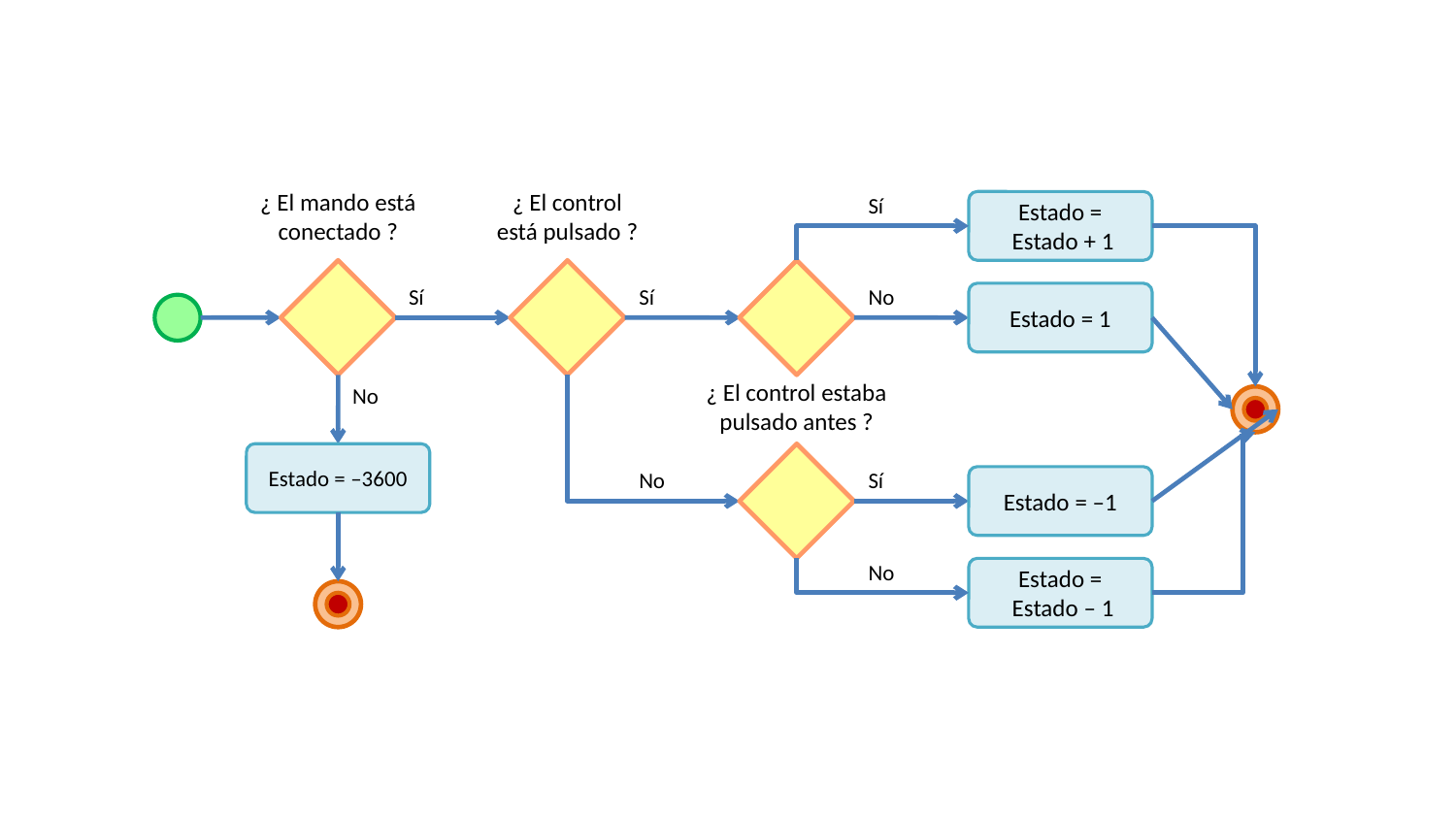

¿ El mando está conectado ?
¿ El control está pulsado ?
Sí
Estado =
 Estado + 1

Sí
Sí
No
Estado = 1

¿ El control estaba pulsado antes ?
No

Estado = –3600

No
Sí
Estado = –1
No
Estado =
 Estado – 1